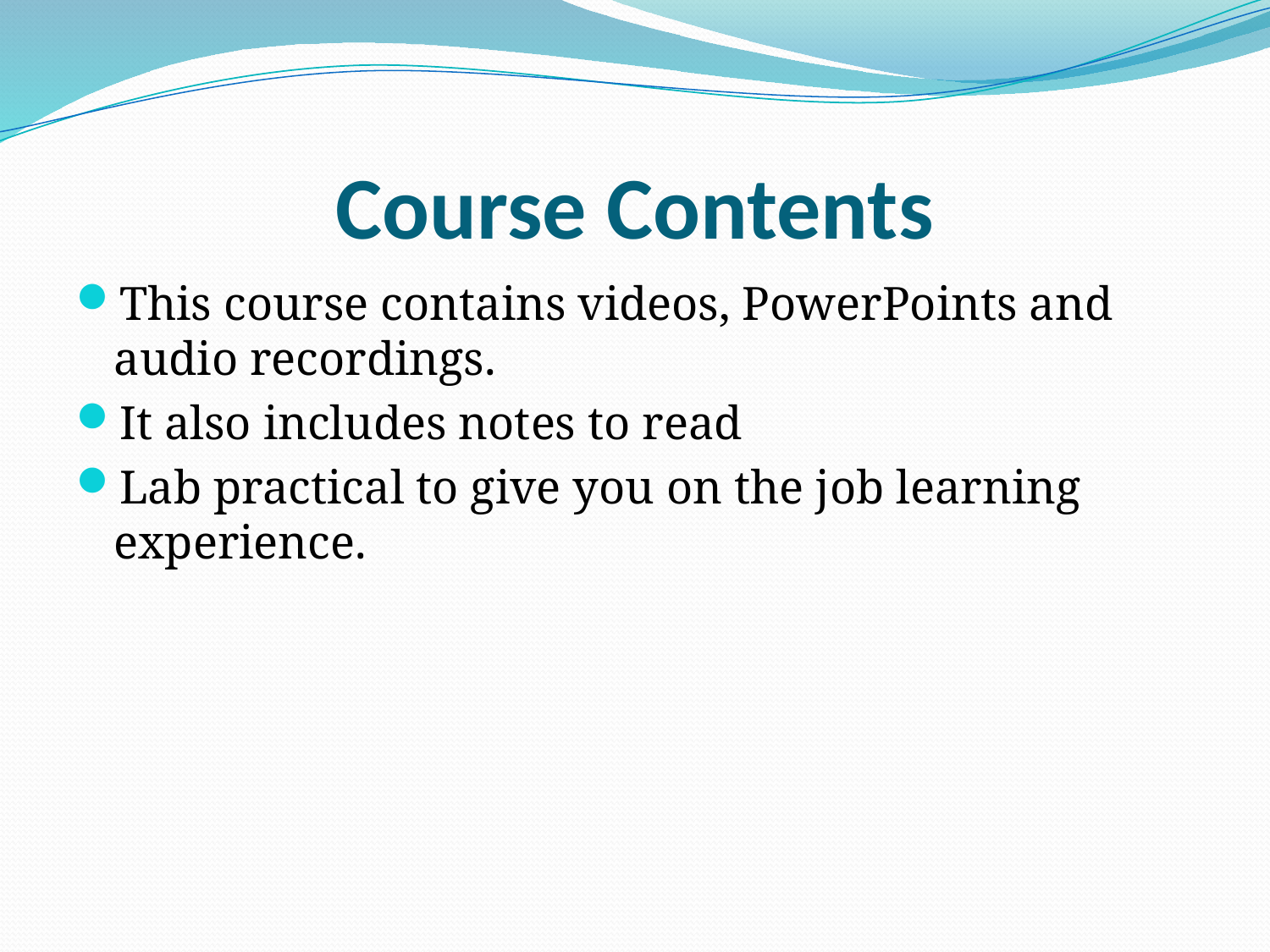

# Course Contents
This course contains videos, PowerPoints and audio recordings.
It also includes notes to read
Lab practical to give you on the job learning experience.